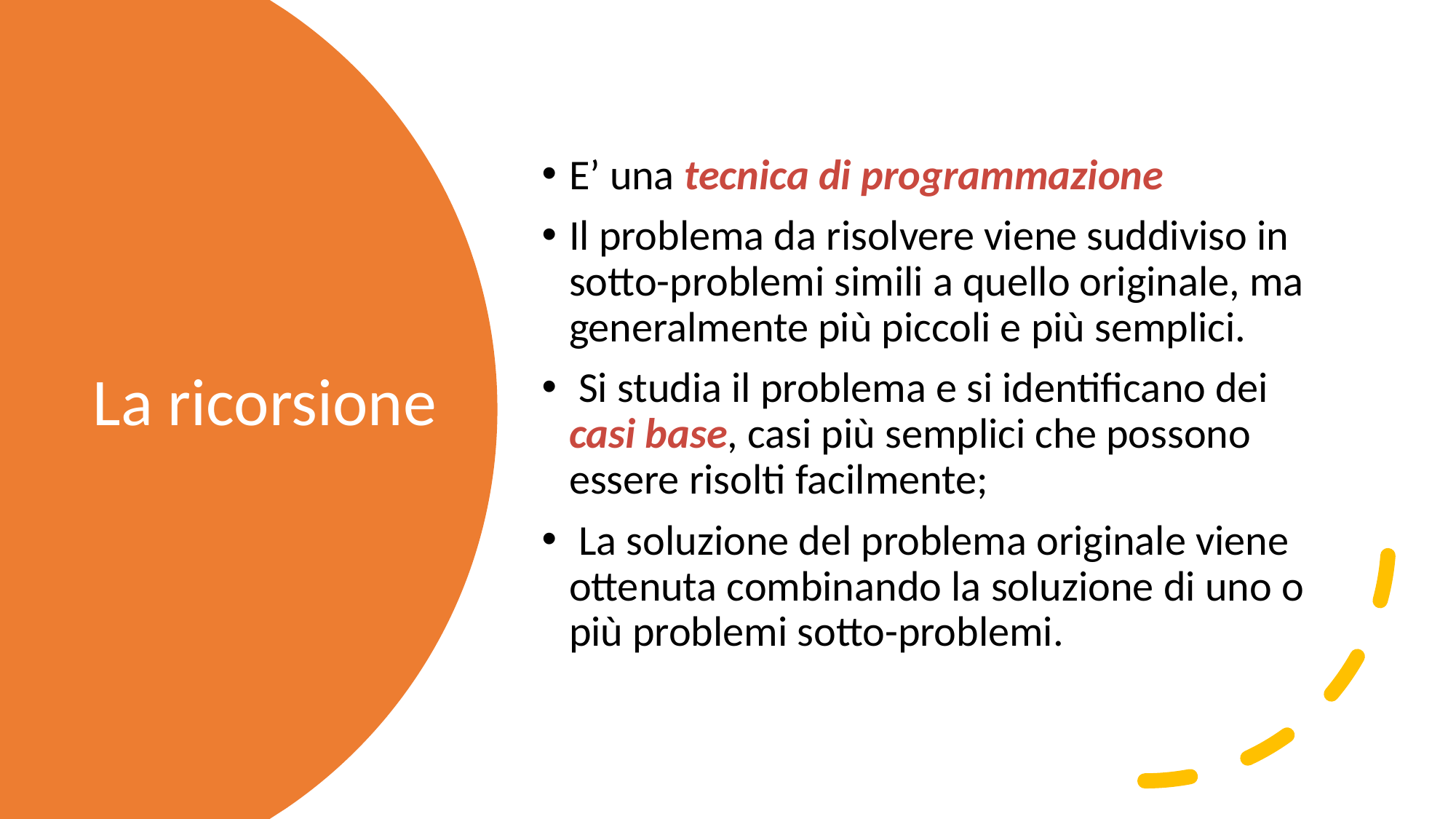

E’ una tecnica di programmazione
Il problema da risolvere viene suddiviso in sotto-problemi simili a quello originale, ma generalmente più piccoli e più semplici.
 Si studia il problema e si identificano dei casi base, casi più semplici che possono essere risolti facilmente;
 La soluzione del problema originale viene ottenuta combinando la soluzione di uno o più problemi sotto-problemi.
# La ricorsione